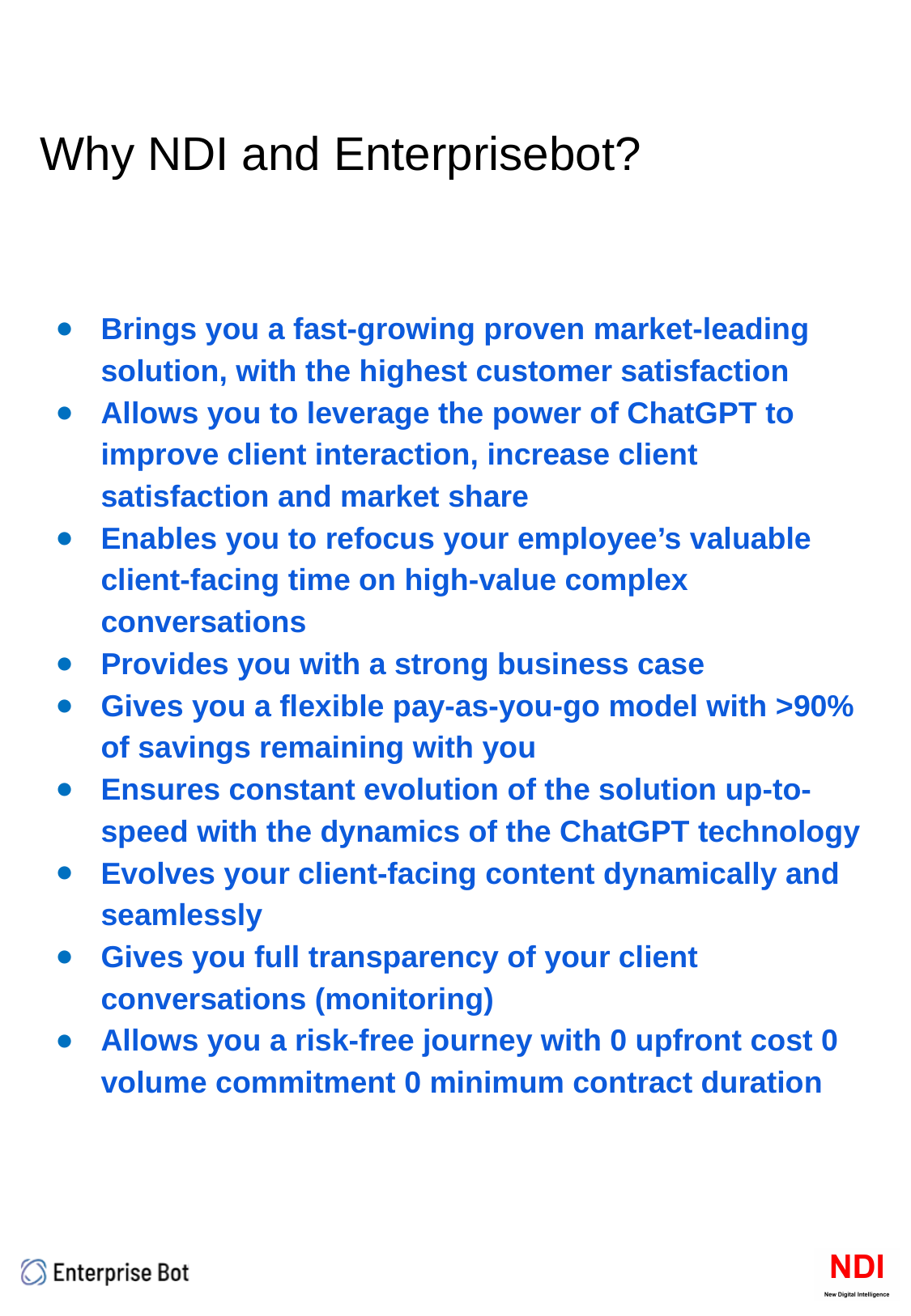

# Why NDI and Enterprisebot?
Brings you a fast-growing proven market-leading solution, with the highest customer satisfaction
Allows you to leverage the power of ChatGPT to improve client interaction, increase client satisfaction and market share
Enables you to refocus your employee’s valuable client-facing time on high-value complex conversations
Provides you with a strong business case
Gives you a flexible pay-as-you-go model with >90% of savings remaining with you
Ensures constant evolution of the solution up-to-speed with the dynamics of the ChatGPT technology
Evolves your client-facing content dynamically and seamlessly
Gives you full transparency of your client conversations (monitoring)
Allows you a risk-free journey with 0 upfront cost 0 volume commitment 0 minimum contract duration